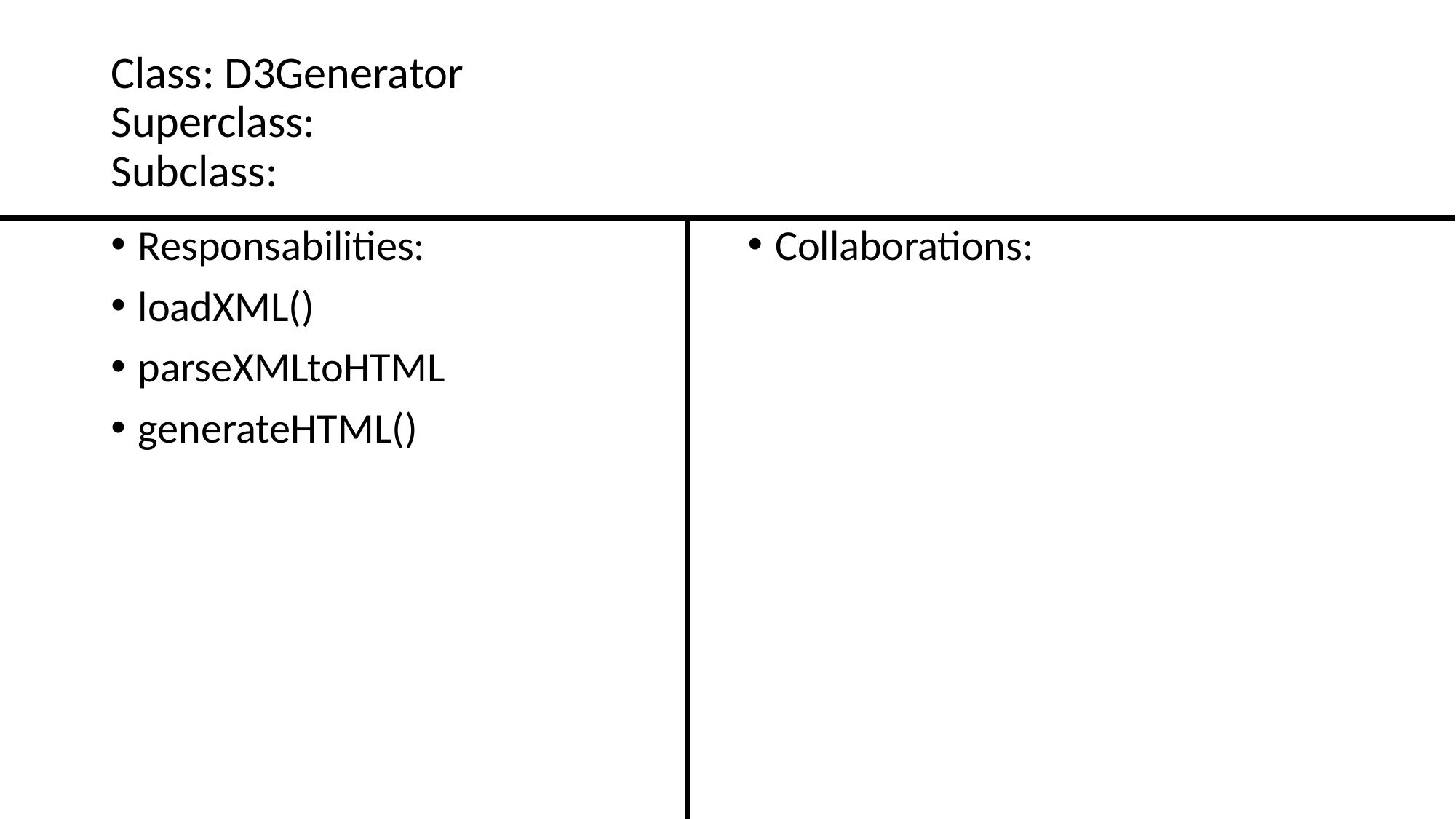

# Class: D3Generator Superclass: Subclass:
Responsabilities:
loadXML()
parseXMLtoHTML
generateHTML()

Collaborations: